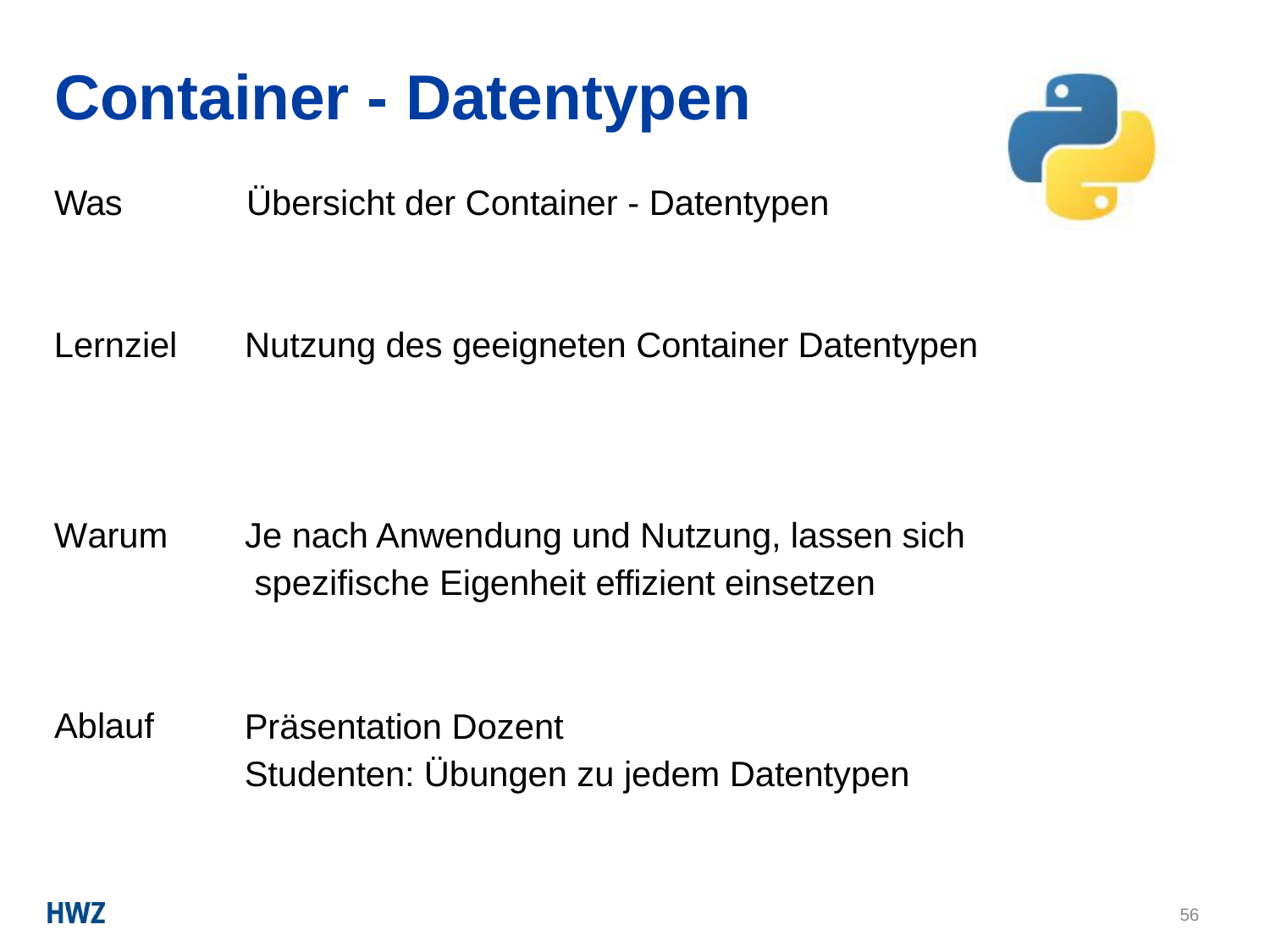

# Container - Datentypen

Was	Übersicht der Container - Datentypen
Lernziel
Nutzung des geeigneten Container Datentypen
Je nach Anwendung und Nutzung, lassen sich  spezifische Eigenheit effizient einsetzen
Warum
Präsentation Dozent
Studenten: Übungen zu jedem Datentypen
Ablauf
56